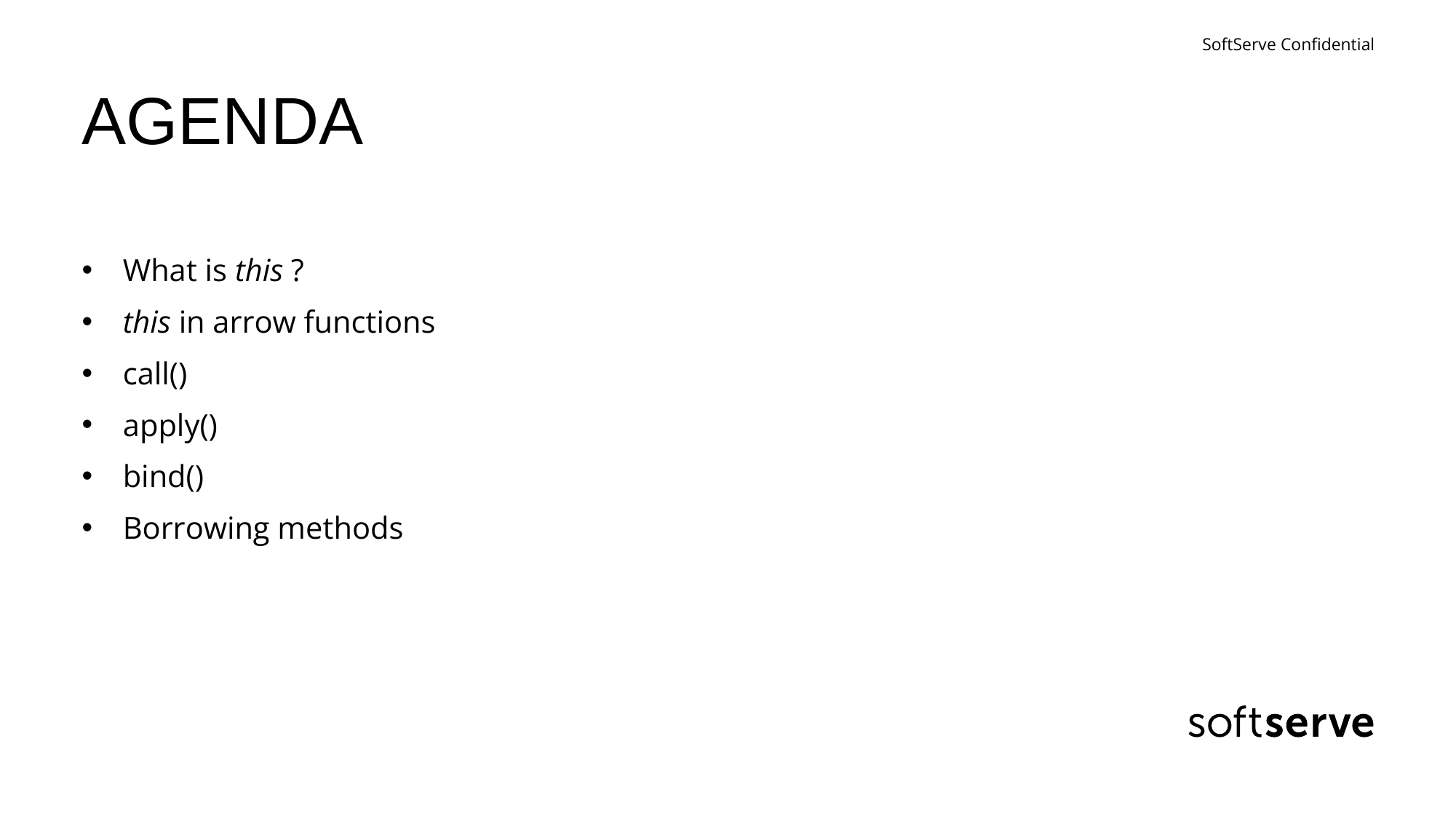

# AGENDA
What is this ?
this in arrow functions
call()
apply()
bind()
Borrowing methods